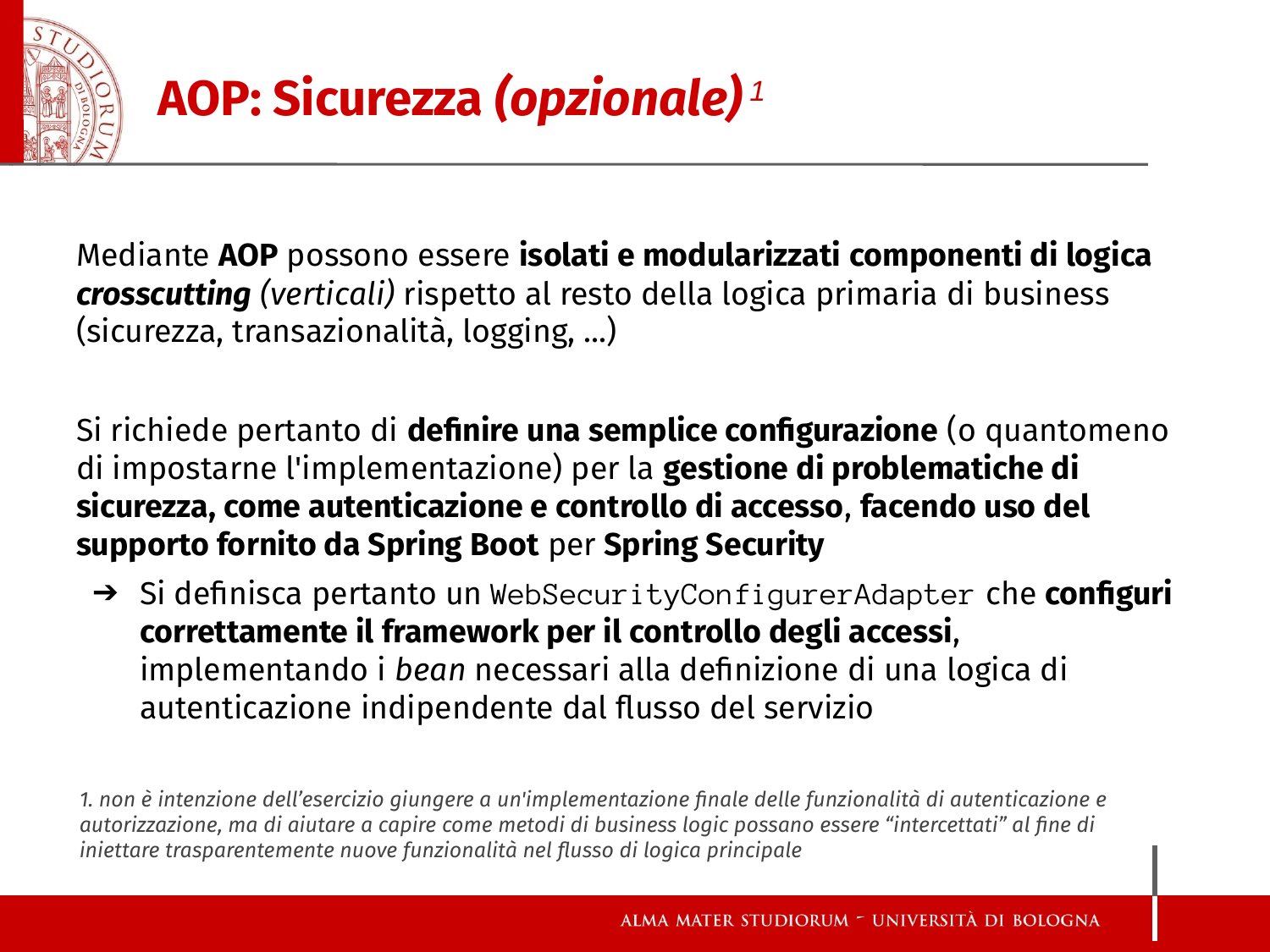

# AOP: Sicurezza (opzionale) 1
Mediante AOP possono essere isolati e modularizzati componenti di logica crosscutting (verticali) rispetto al resto della logica primaria di business (sicurezza, transazionalità, logging, ...)

Si richiede pertanto di definire una semplice configurazione (o quantomeno di impostarne l'implementazione) per la gestione di problematiche di sicurezza, come autenticazione e controllo di accesso, facendo uso del supporto fornito da Spring Boot per Spring Security
Si definisca pertanto un WebSecurityConfigurerAdapter che configuri correttamente il framework per il controllo degli accessi, implementando i bean necessari alla definizione di una logica di autenticazione indipendente dal flusso del servizio

1. non è intenzione dell’esercizio giungere a un'implementazione finale delle funzionalità di autenticazione e autorizzazione, ma di aiutare a capire come metodi di business logic possano essere “intercettati” al fine di iniettare trasparentemente nuove funzionalità nel flusso di logica principale